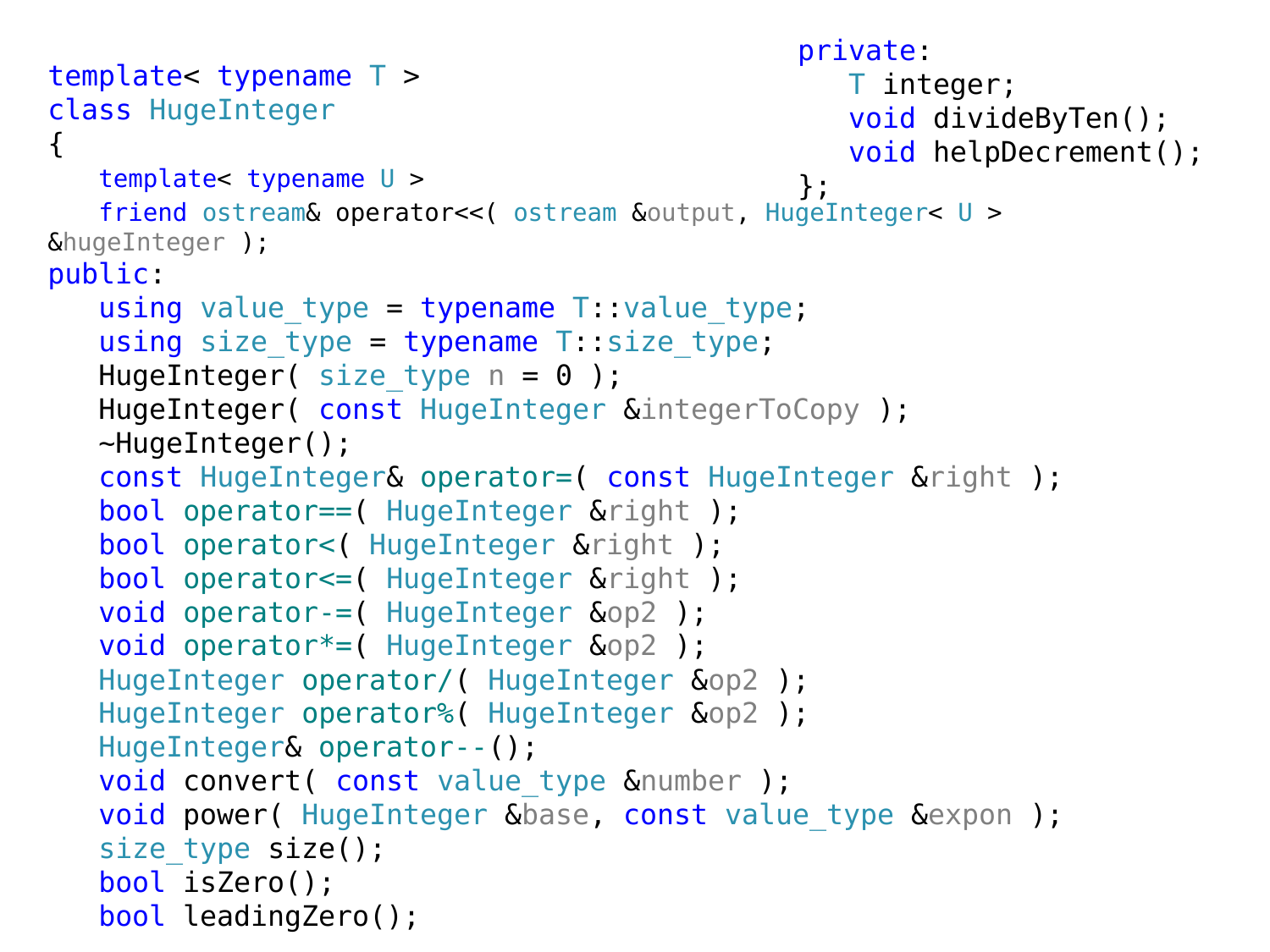

private:
   T integer;
   void divideByTen();
   void helpDecrement();
};
template< typename T >
class HugeInteger
{
   template< typename U >
   friend ostream& operator<<( ostream &output, HugeInteger< U > &hugeInteger );
public:
   using value_type = typename T::value_type;
   using size_type = typename T::size_type;
   HugeInteger( size_type n = 0 );
   HugeInteger( const HugeInteger &integerToCopy );
   ~HugeInteger();
   const HugeInteger& operator=( const HugeInteger &right );
   bool operator==( HugeInteger &right );
   bool operator<( HugeInteger &right );
   bool operator<=( HugeInteger &right );
   void operator-=( HugeInteger &op2 );
   void operator*=( HugeInteger &op2 );
   HugeInteger operator/( HugeInteger &op2 );
   HugeInteger operator%( HugeInteger &op2 );
   HugeInteger& operator--();
   void convert( const value_type &number );
   void power( HugeInteger &base, const value_type &expon );
   size_type size();
   bool isZero();
   bool leadingZero();